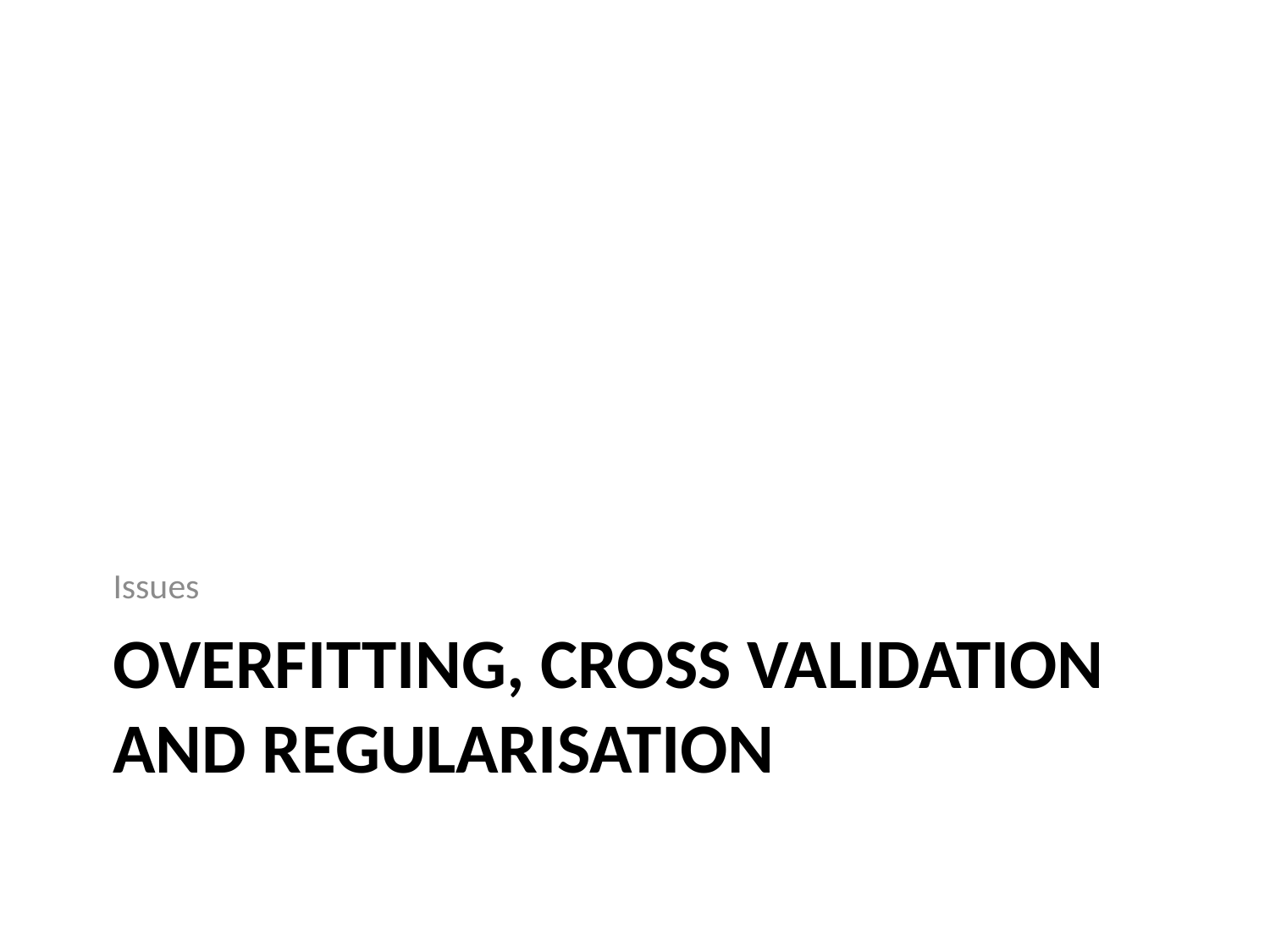

Issues
# Overfitting, cross validation and regularisation